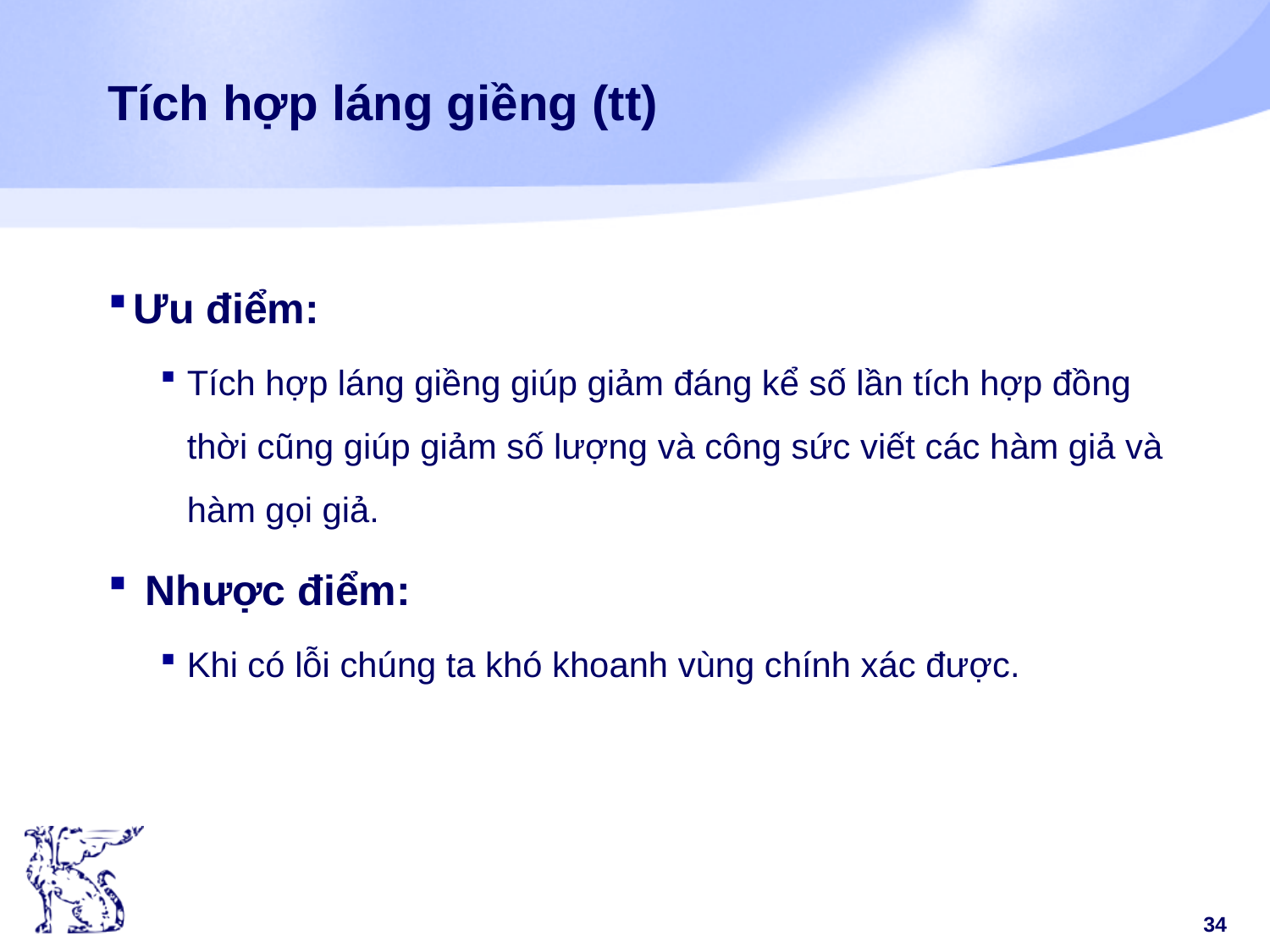

# Tích hợp láng giềng (tt)
Ưu điểm:
Tích hợp láng giềng giúp giảm đáng kể số lần tích hợp đồng thời cũng giúp giảm số lượng và công sức viết các hàm giả và hàm gọi giả.
 Nhược điểm:
Khi có lỗi chúng ta khó khoanh vùng chính xác được.

34